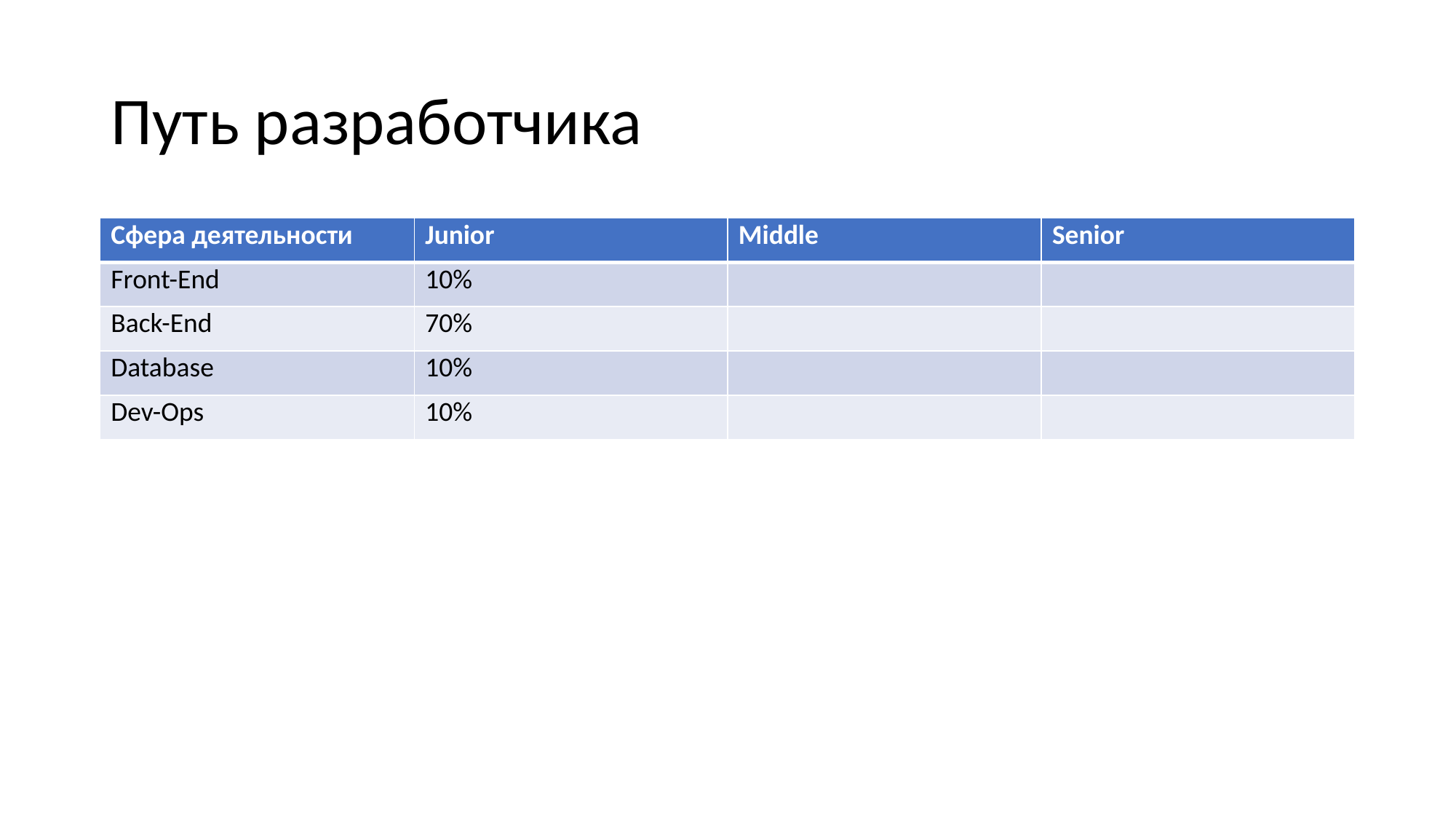

# Путь разработчика
| Сфера деятельности | Junior | Middle | Senior |
| --- | --- | --- | --- |
| Front-End | 10% |  |  |
| Back-End | 70% |  |  |
| Database | 10% |  |  |
| Dev-Ops | 10% |  |  |